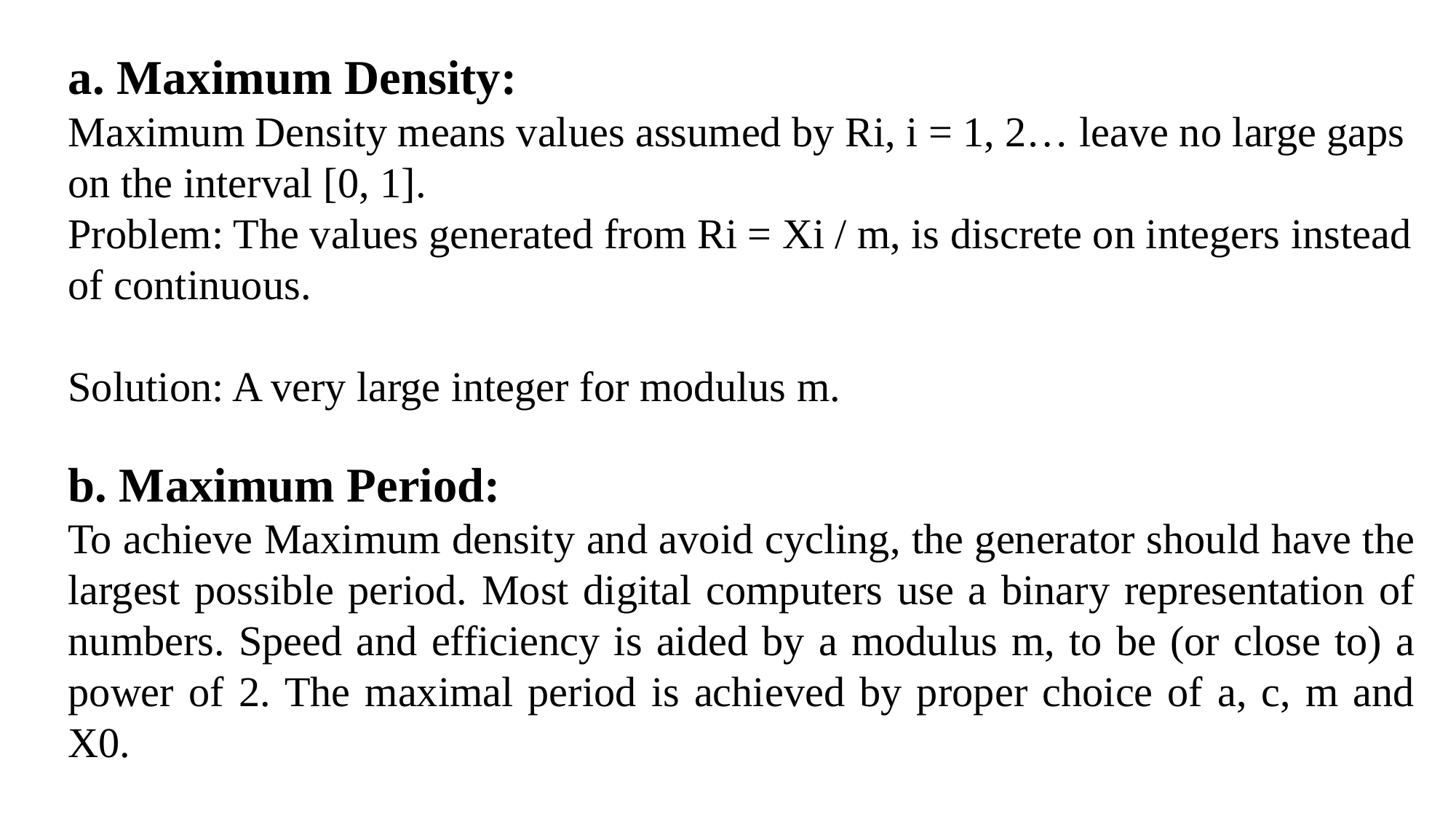

a. Maximum Density:
Maximum Density means values assumed by Ri, i = 1, 2… leave no large gaps on the interval [0, 1].
Problem: The values generated from Ri = Xi / m, is discrete on integers instead of continuous.

Solution: A very large integer for modulus m.

b. Maximum Period:
To achieve Maximum density and avoid cycling, the generator should have the largest possible period. Most digital computers use a binary representation of numbers. Speed and efficiency is aided by a modulus m, to be (or close to) a power of 2. The maximal period is achieved by proper choice of a, c, m and X0.